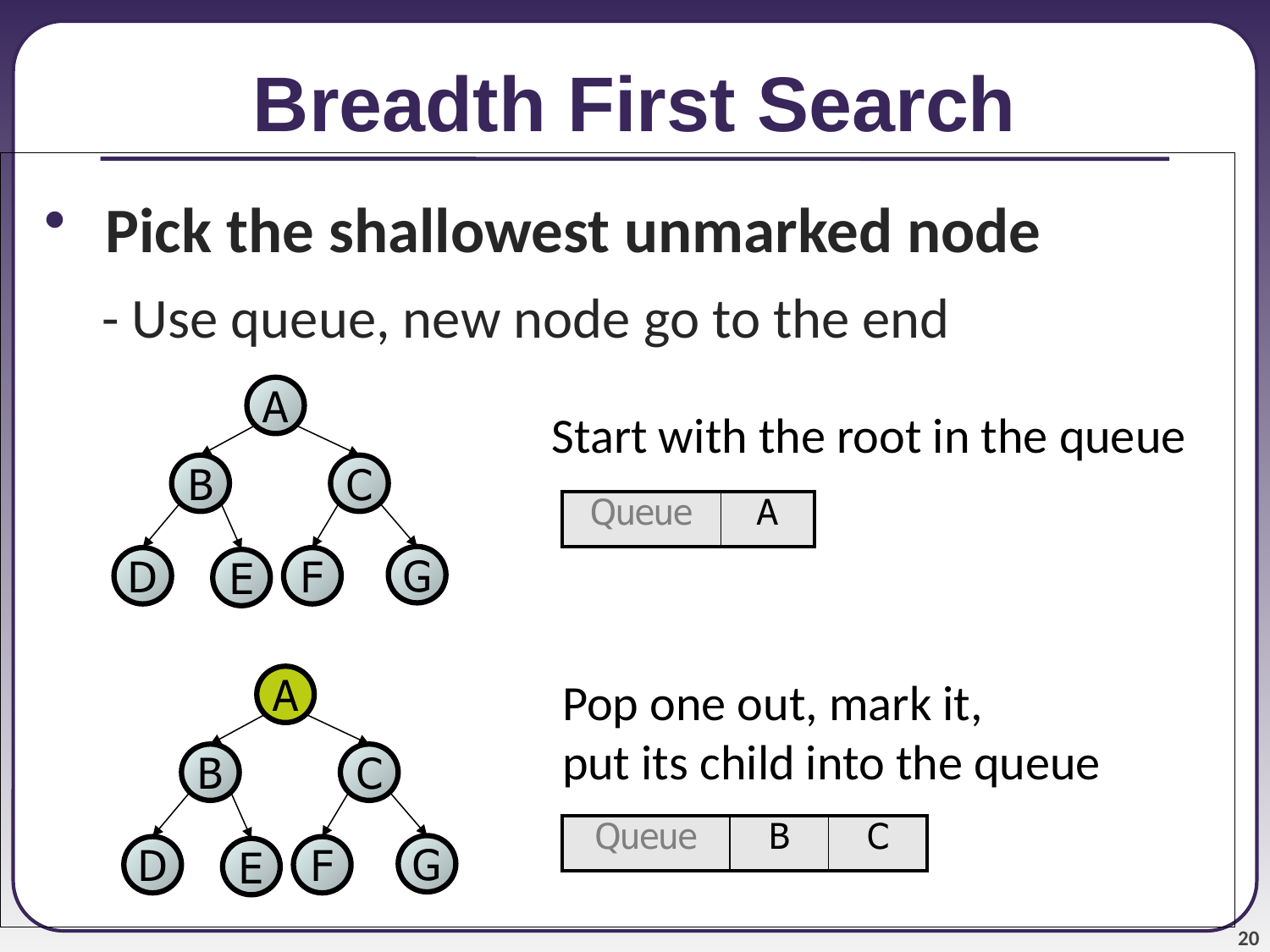

# Breadth First Search

  Pick the shallowest unmarked node

        - Use queue, new node go to the end

A
B
C
G
D
F
E
 Start with the root in the queue
| Queue | A |
| --- | --- |
 Pop one out, mark it,
 put its child into the queue
A
B
C
G
D
F
E
| Queue | B | C |
| --- | --- | --- |